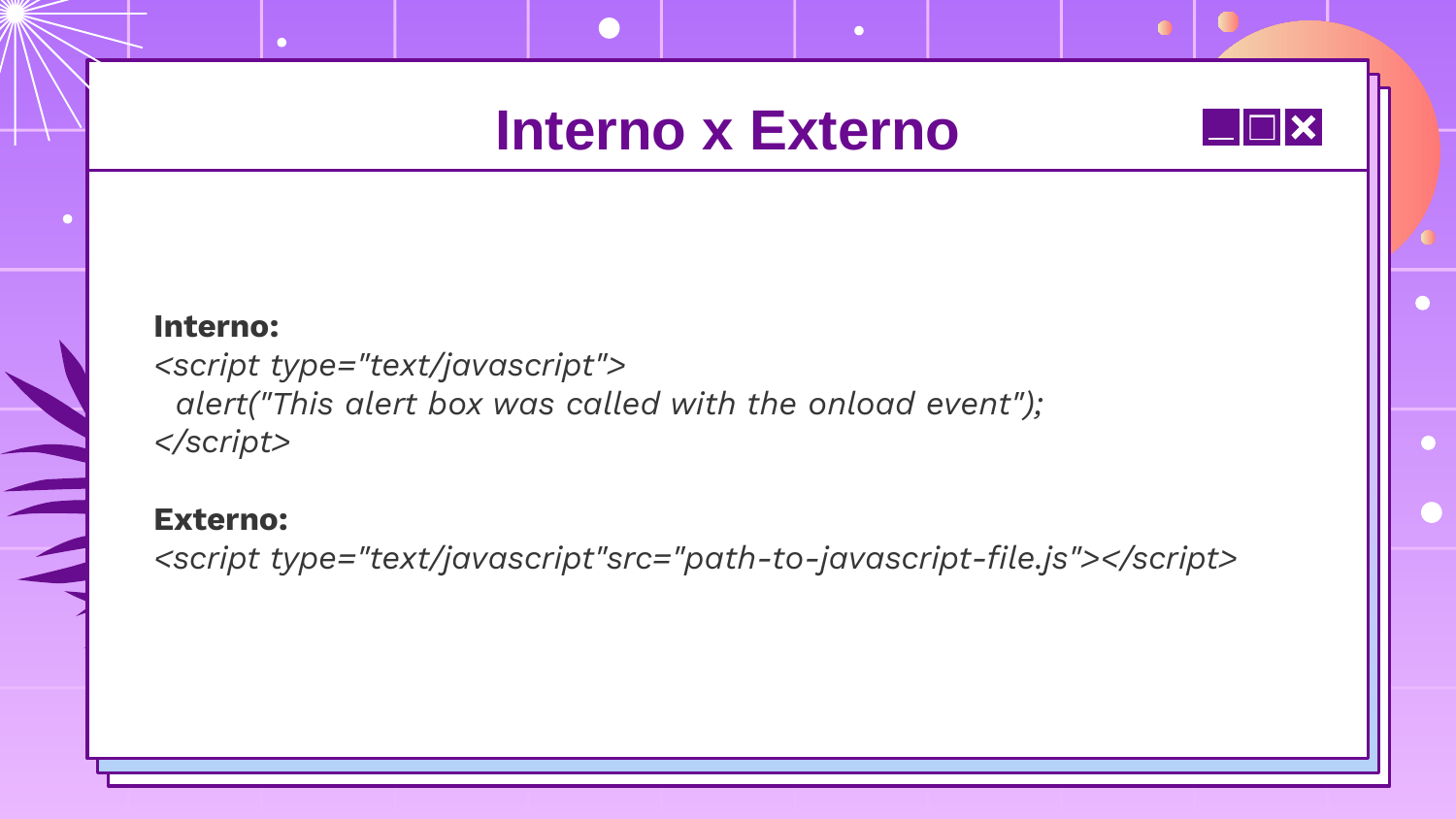

# Interno x Externo
Interno:
<script type="text/javascript">
  alert("This alert box was called with the onload event");
</script>

Externo:
<script type="text/javascript"src="path-to-javascript-file.js"></script>